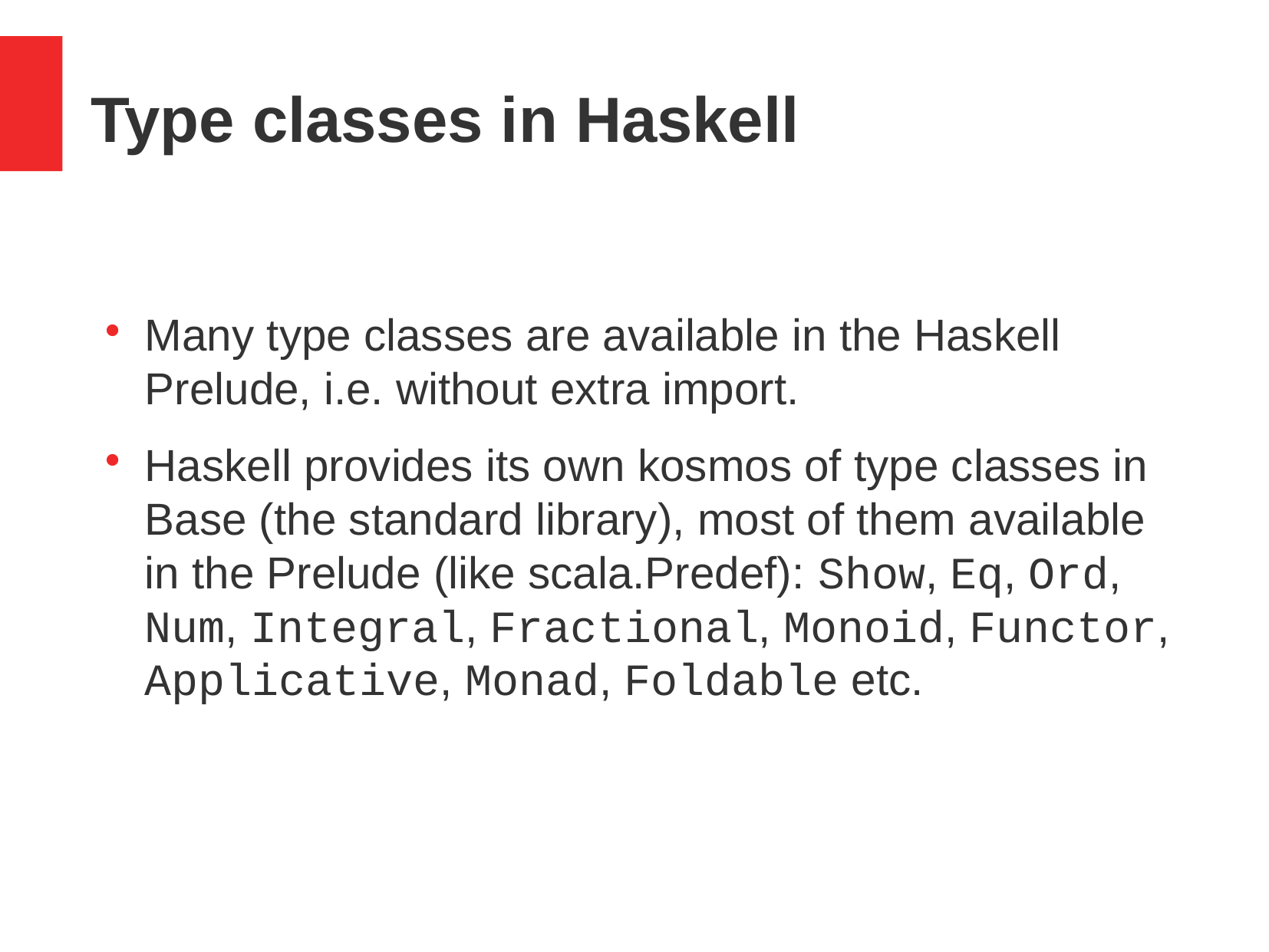

Type classes in Haskell

Many type classes are available in the Haskell Prelude, i.e. without extra import.
Haskell provides its own kosmos of type classes in Base (the standard library), most of them available in the Prelude (like scala.Predef): Show, Eq, Ord, Num, Integral, Fractional, Monoid, Functor, Applicative, Monad, Foldable etc.